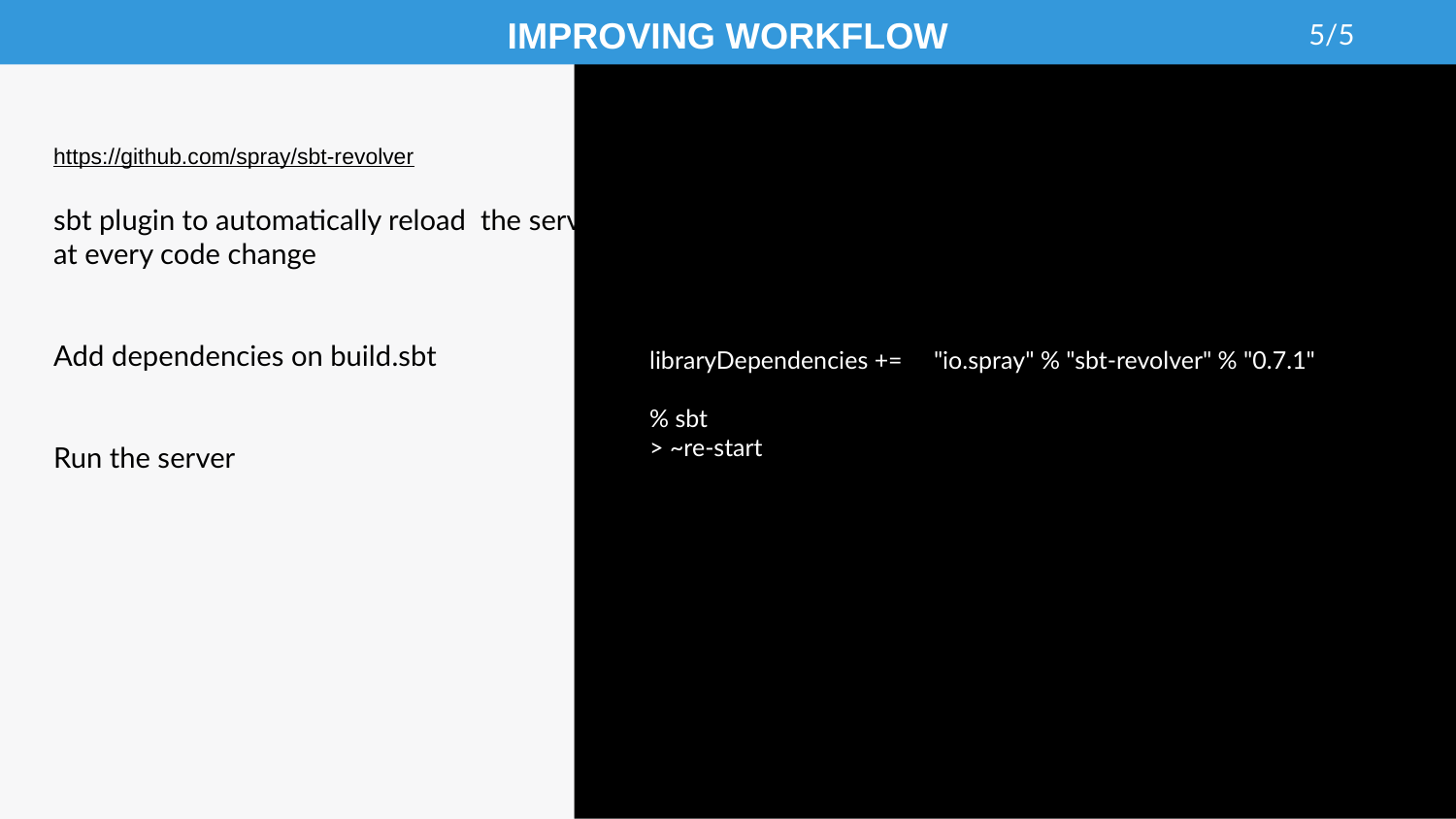

5/5
# IMPROVING WORKFLOW

https://github.com/spray/sbt-revolver
sbt plugin to automatically reload  the server at every code change

Add dependencies on build.sbt

Run the server

libraryDependencies +=     "io.spray" % "sbt-revolver" % "0.7.1"

% sbt
> ~re-start